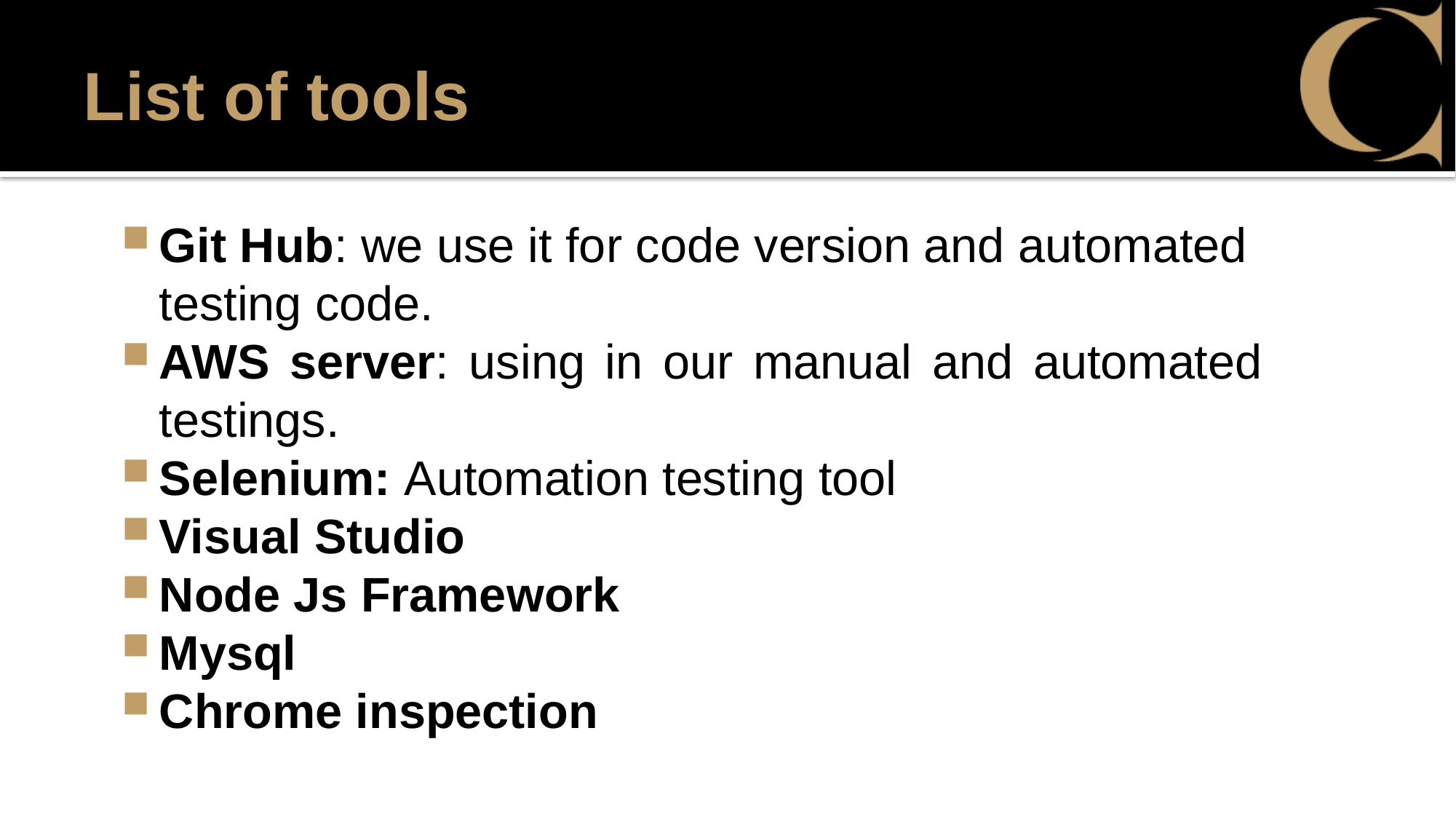

# List of tools
Git Hub: we use it for code version and automated testing code.
AWS server: using in our manual and automated testings.
Selenium: Automation testing tool
Visual Studio
Node Js Framework
Mysql
Chrome inspection